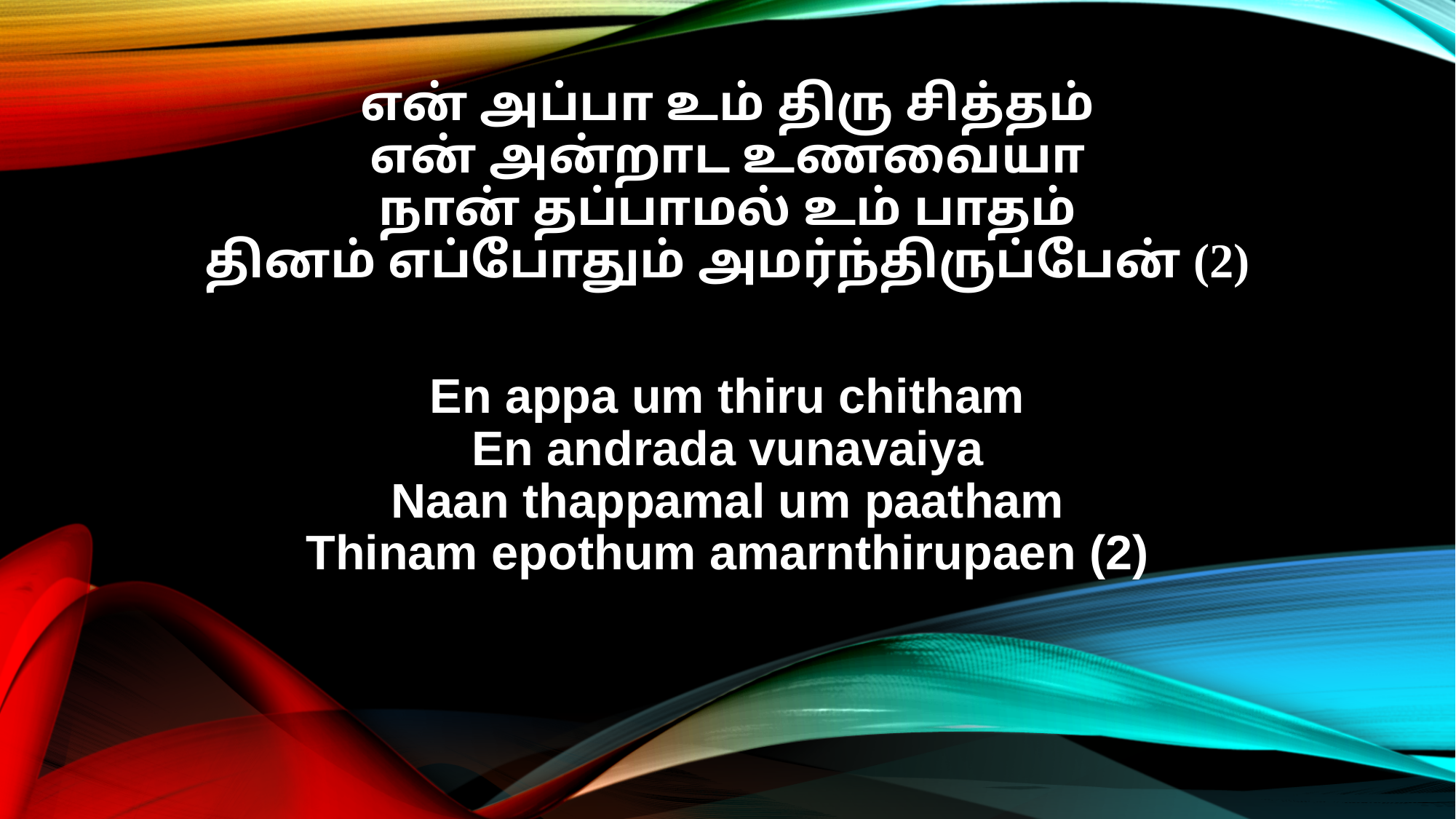

என் அப்பா உம் திரு சித்தம்
என் அன்றாட உணவையா
நான் தப்பாமல் உம் பாதம்
தினம் எப்போதும் அமர்ந்திருப்பேன் (2)

En appa um thiru chitham
En andrada vunavaiya
Naan thappamal um paatham
Thinam epothum amarnthirupaen (2)